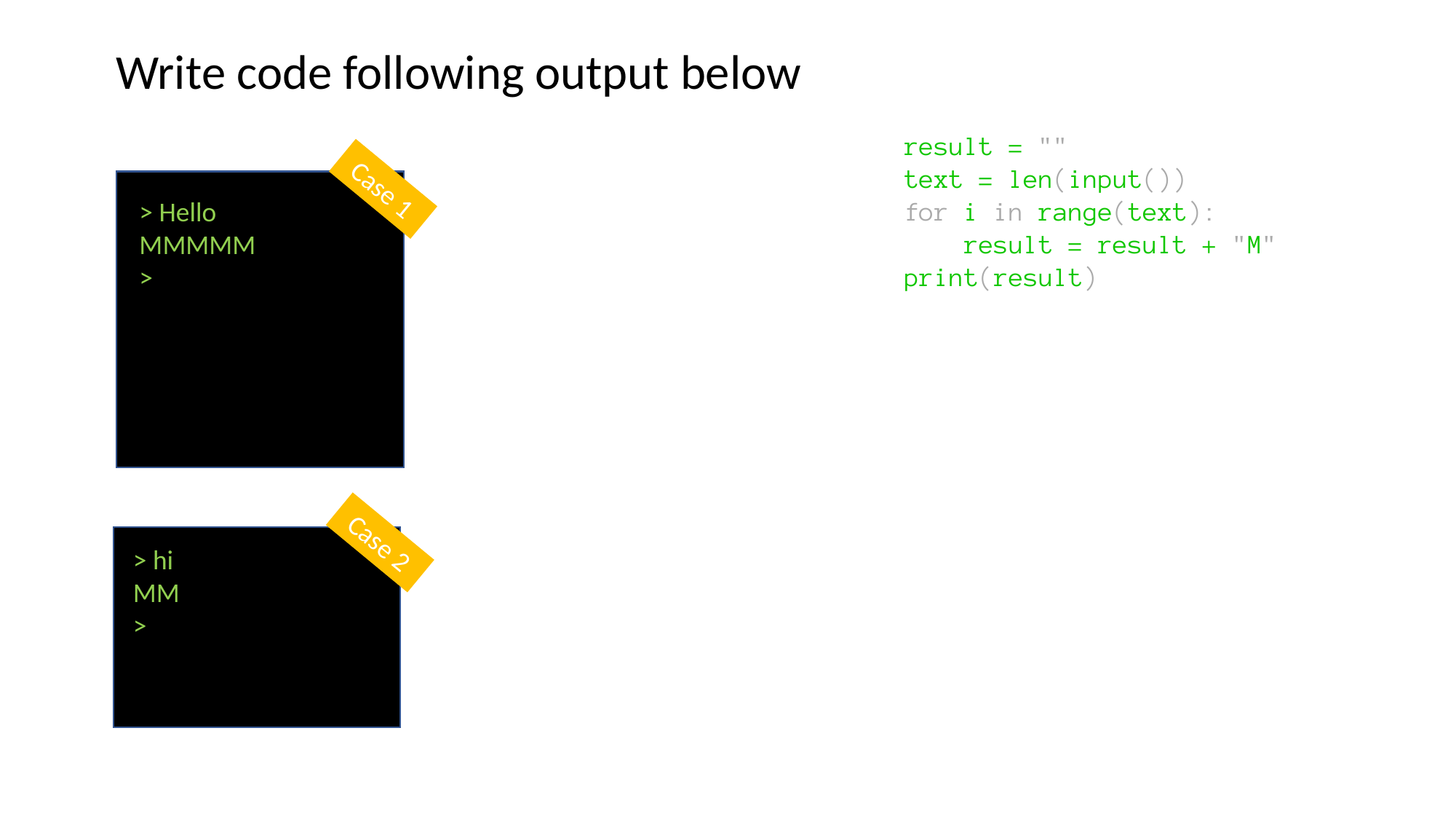

Write code following output below
result = ""
text = len(input())
for i in range(text):
    result = result + "M"
print(result)
Case 1

> Hello
MMMMM
>
Case 2

> hi
MM
>